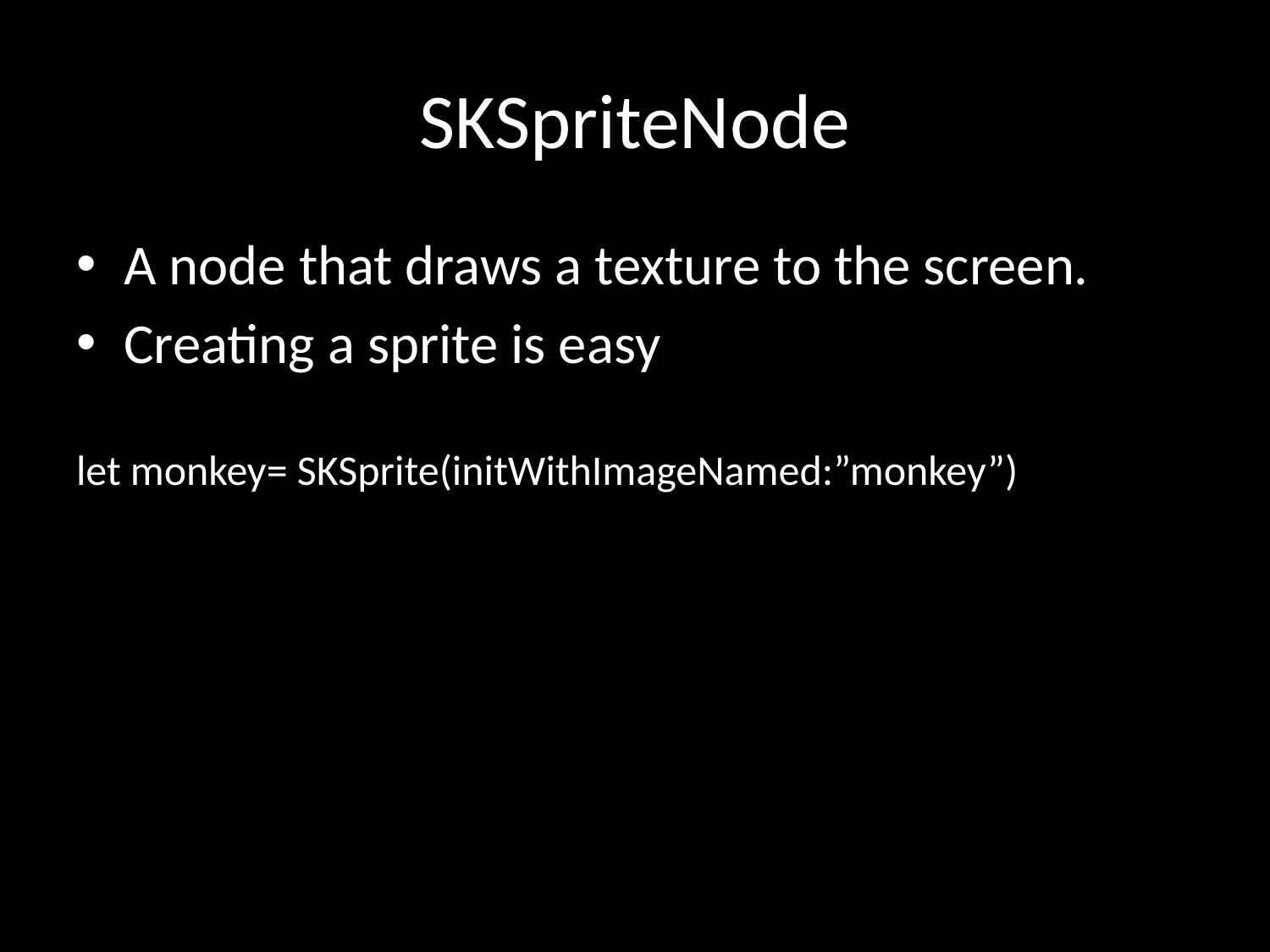

# SKSpriteNode
A node that draws a texture to the screen.
Creating a sprite is easy

let monkey= SKSprite(initWithImageNamed:”monkey”)